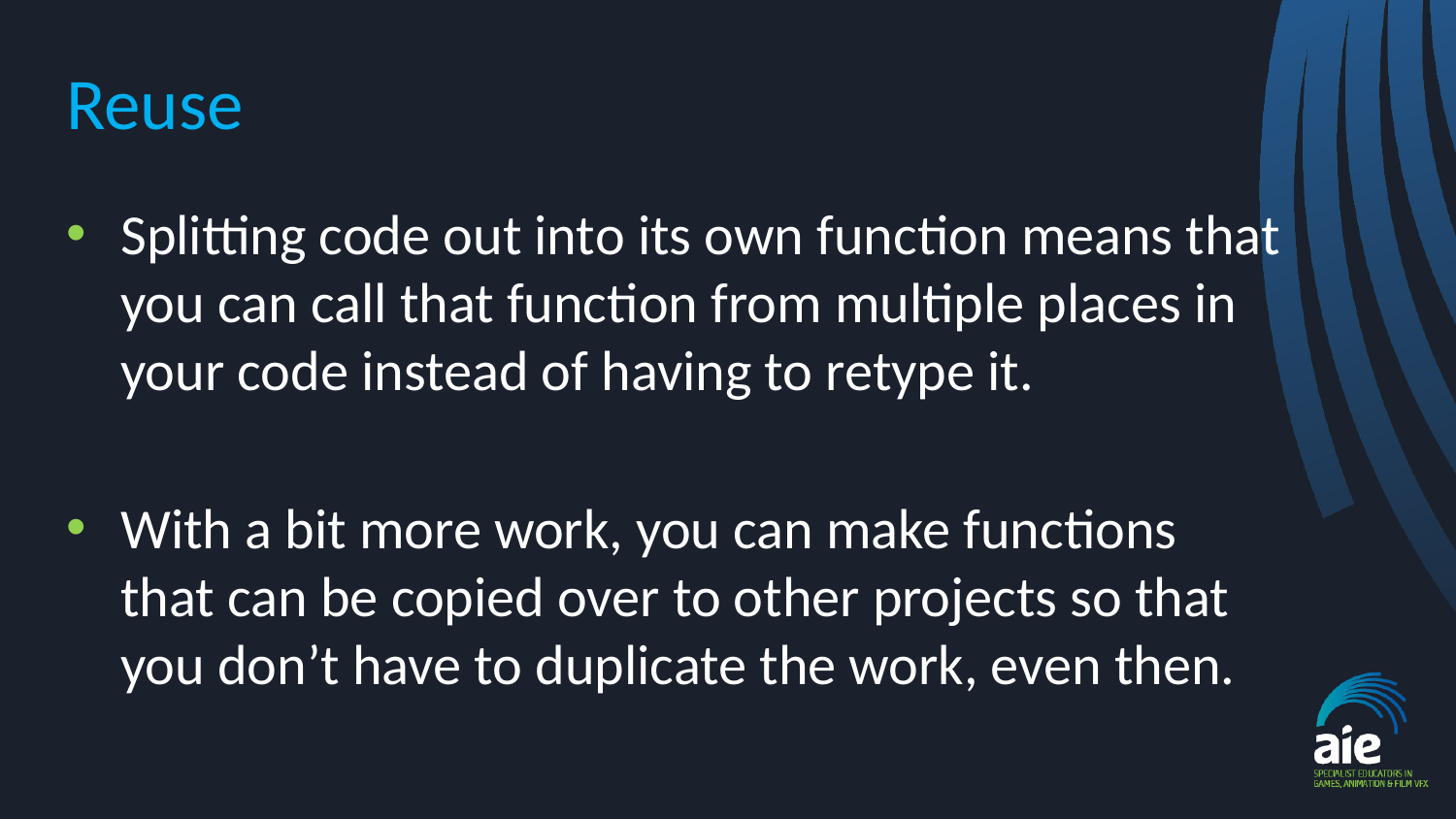

# Reuse
Splitting code out into its own function means that you can call that function from multiple places in your code instead of having to retype it.

With a bit more work, you can make functions that can be copied over to other projects so that you don’t have to duplicate the work, even then.